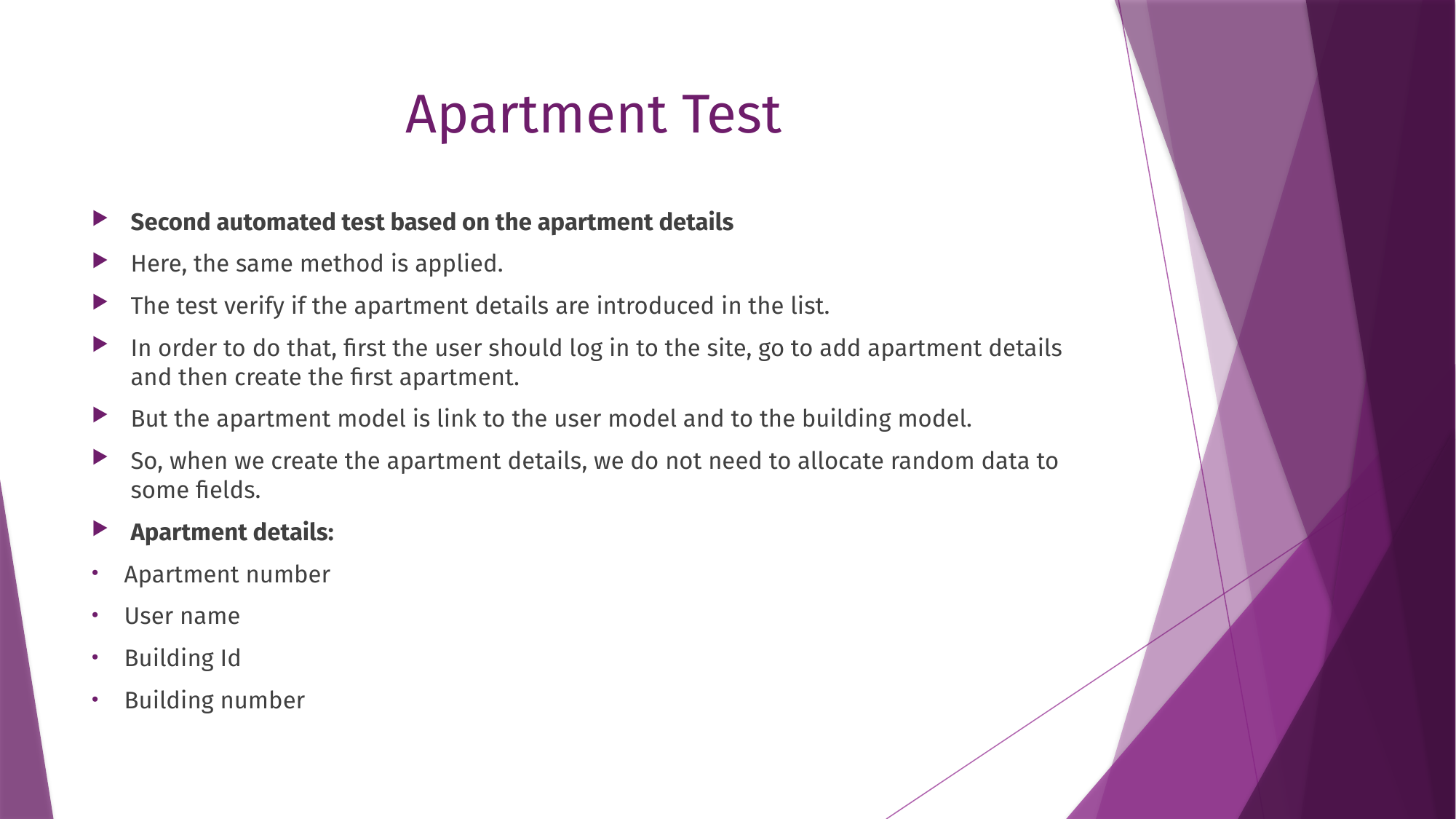

# Apartment Test
Second automated test based on the apartment details
Here, the same method is applied.
The test verify if the apartment details are introduced in the list.
In order to do that, first the user should log in to the site, go to add apartment details and then create the first apartment.
But the apartment model is link to the user model and to the building model.
So, when we create the apartment details, we do not need to allocate random data to some fields.
Apartment details:
Apartment number
User name
Building Id
Building number